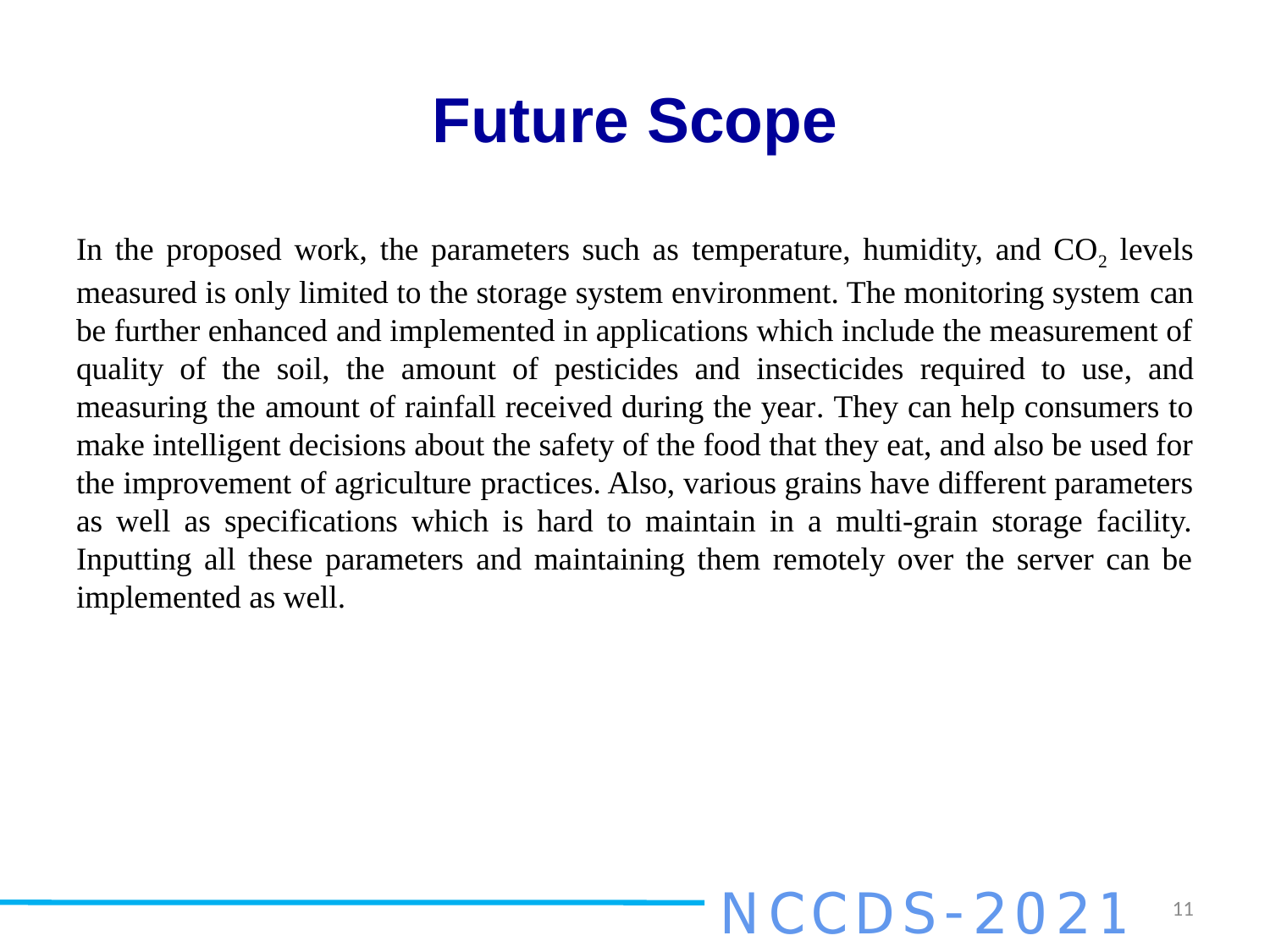

# Future Scope
In the proposed work, the parameters such as temperature, humidity, and CO2 levels measured is only limited to the storage system environment. The monitoring system can be further enhanced and implemented in applications which include the measurement of quality of the soil, the amount of pesticides and insecticides required to use, and measuring the amount of rainfall received during the year. They can help consumers to make intelligent decisions about the safety of the food that they eat, and also be used for the improvement of agriculture practices. Also, various grains have different parameters as well as specifications which is hard to maintain in a multi-grain storage facility. Inputting all these parameters and maintaining them remotely over the server can be implemented as well.

NCCDS-2021
11